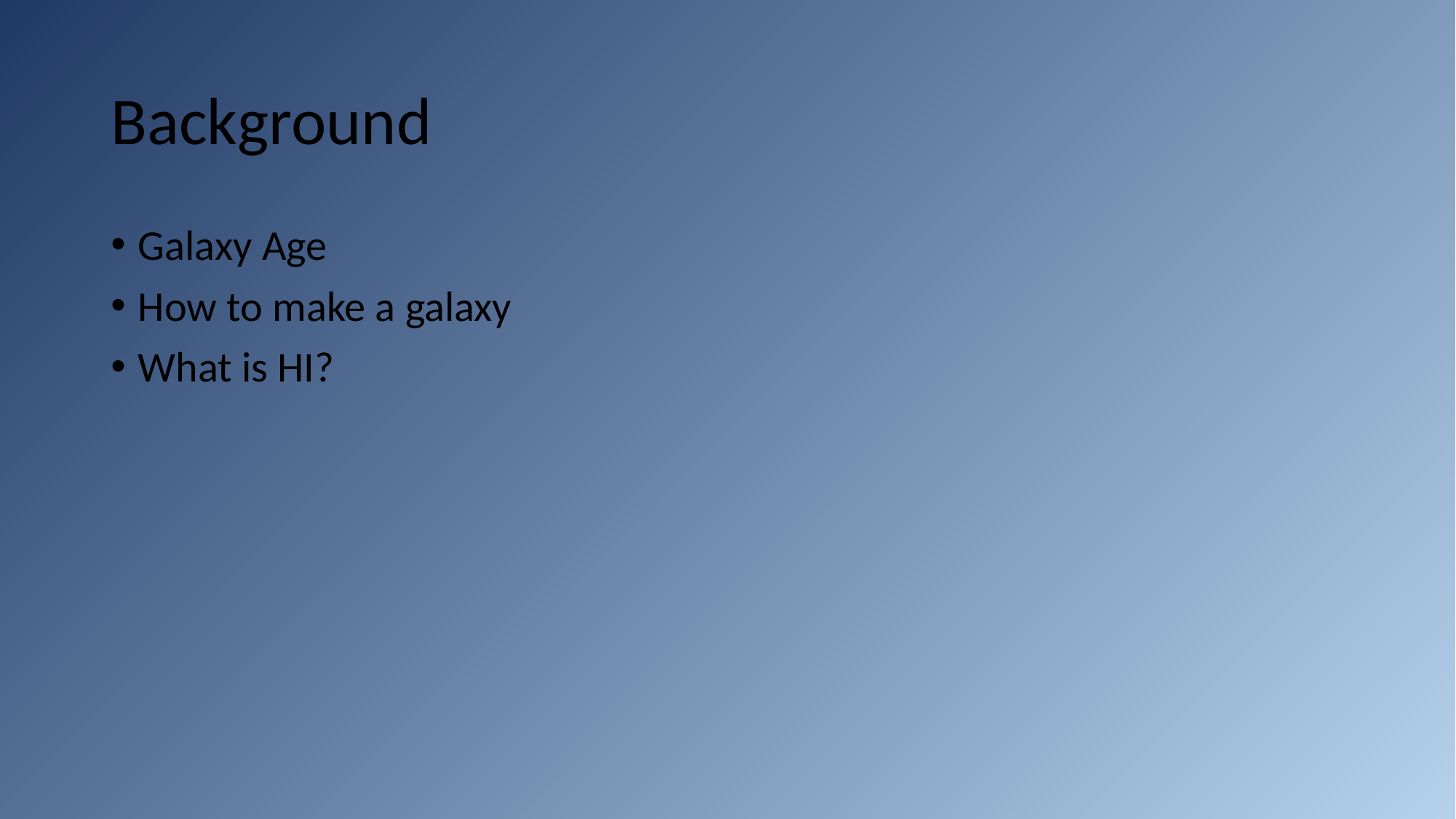

# Background
Galaxy Age
How to make a galaxy
What is HI?